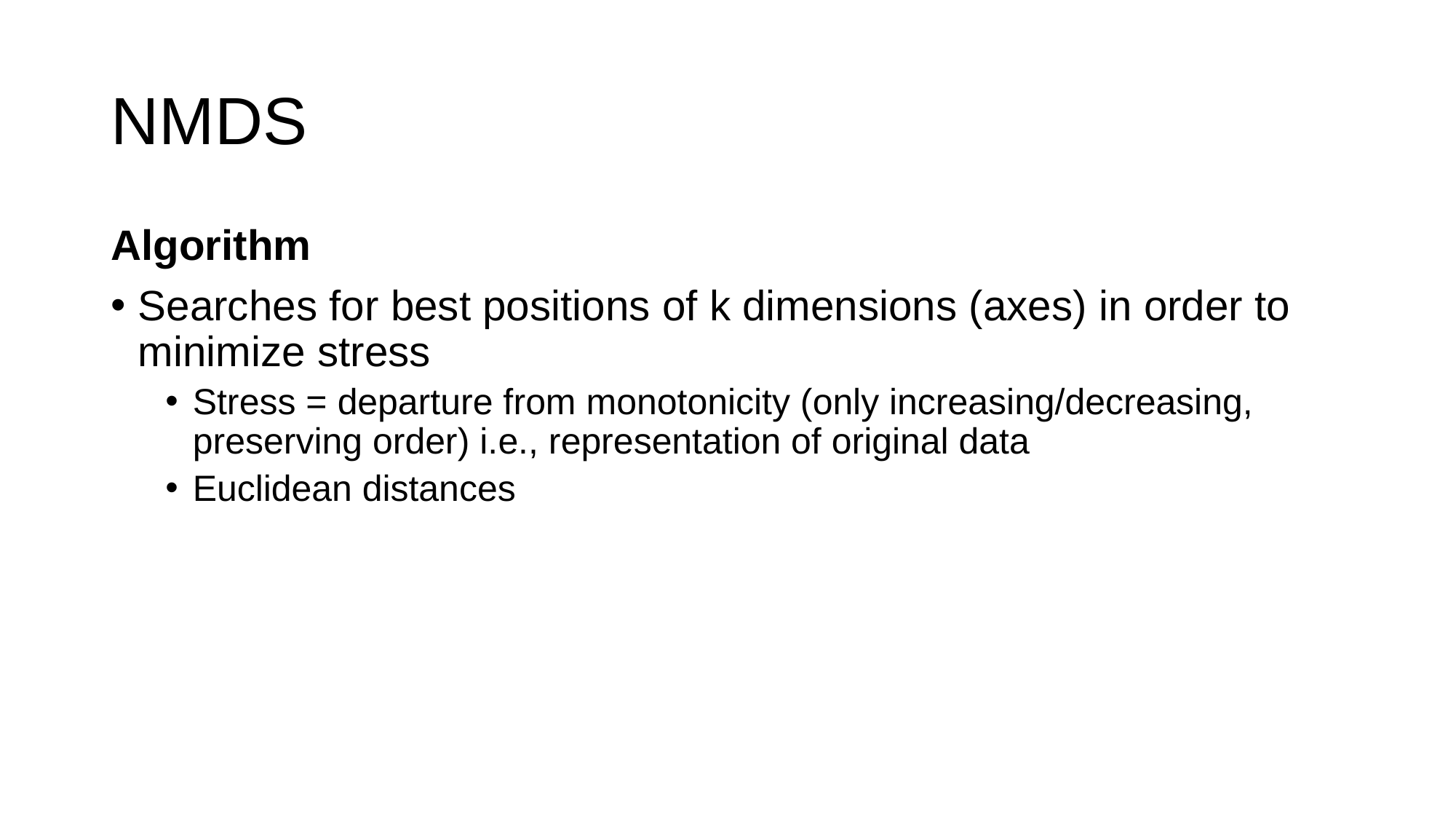

# NMDS
Algorithm
Searches for best positions of k dimensions (axes) in order to minimize stress
Stress = departure from monotonicity (only increasing/decreasing, preserving order) i.e., representation of original data
Euclidean distances